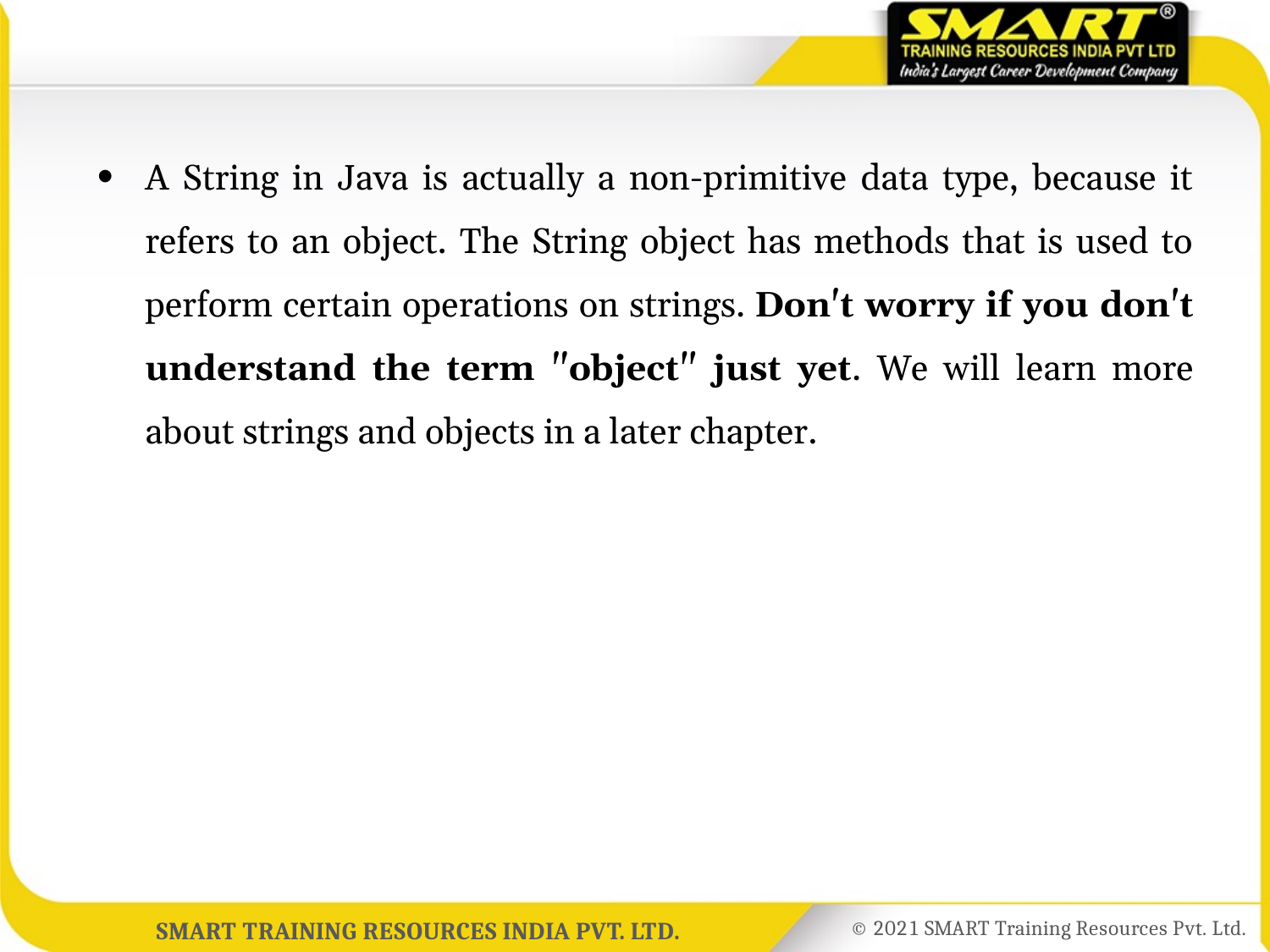

A String in Java is actually a non-primitive data type, because it refers to an object. The String object has methods that is used to perform certain operations on strings. Don't worry if you don't understand the term "object" just yet. We will learn more about strings and objects in a later chapter.